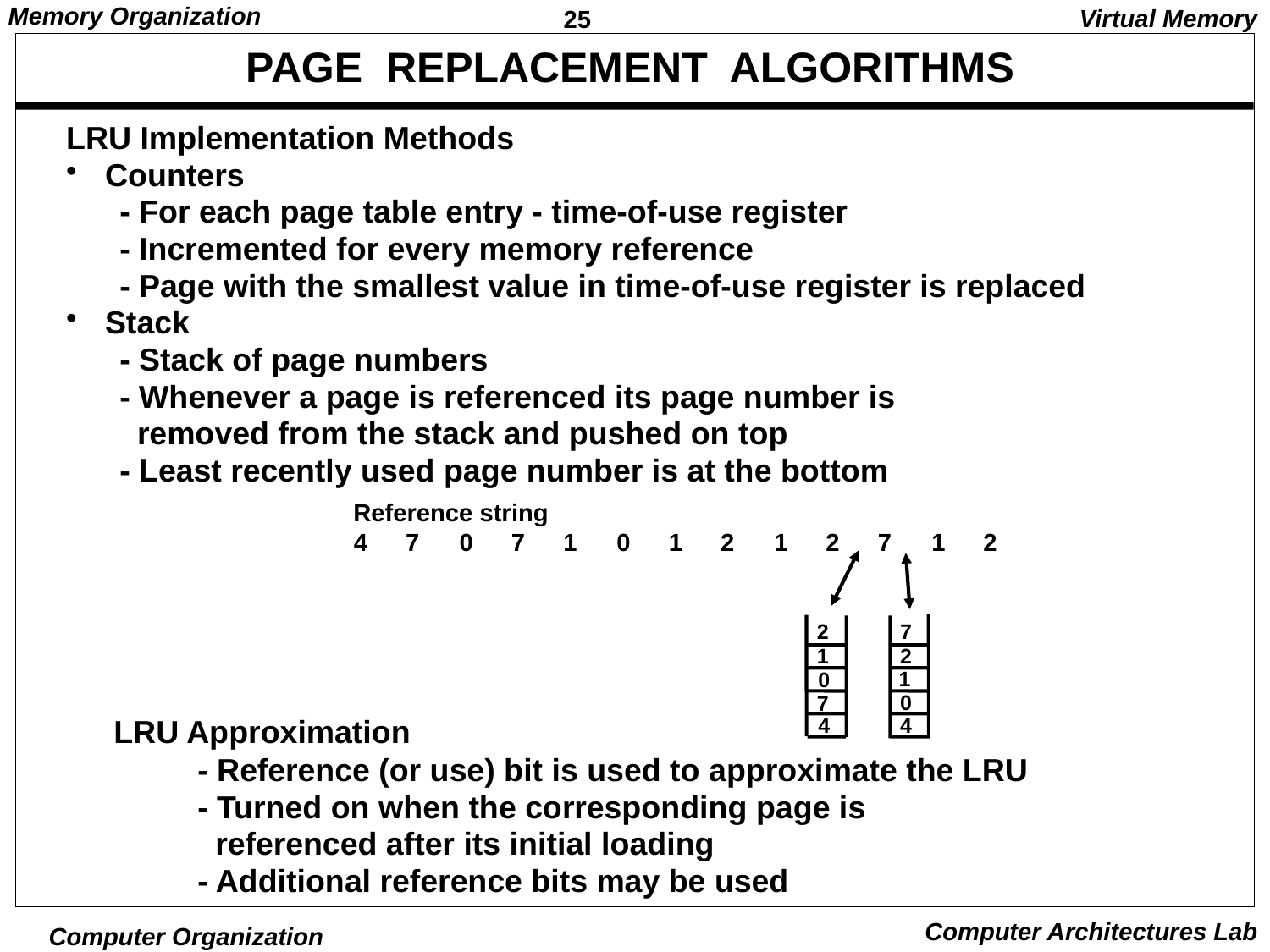

Virtual Memory
# PAGE  REPLACEMENT  ALGORITHMS
LRU Implementation Methods
 Counters
      - For each page table entry - time-of-use register
      - Incremented for every memory reference
      - Page with the smallest value in time-of-use register is replaced
 Stack
      - Stack of page numbers
      - Whenever a page is referenced its page number is
        removed from the stack and pushed on top
      - Least recently used page number is at the bottom
Reference string
4
7
0
7
1
0
1
2
1
2
7
1
2

2
7

1
2

1
0

0
7

LRU Approximation
4
4

- Reference (or use) bit is used to approximate the LRU
- Turned on when the corresponding page is
  referenced after its initial loading
- Additional reference bits may be used